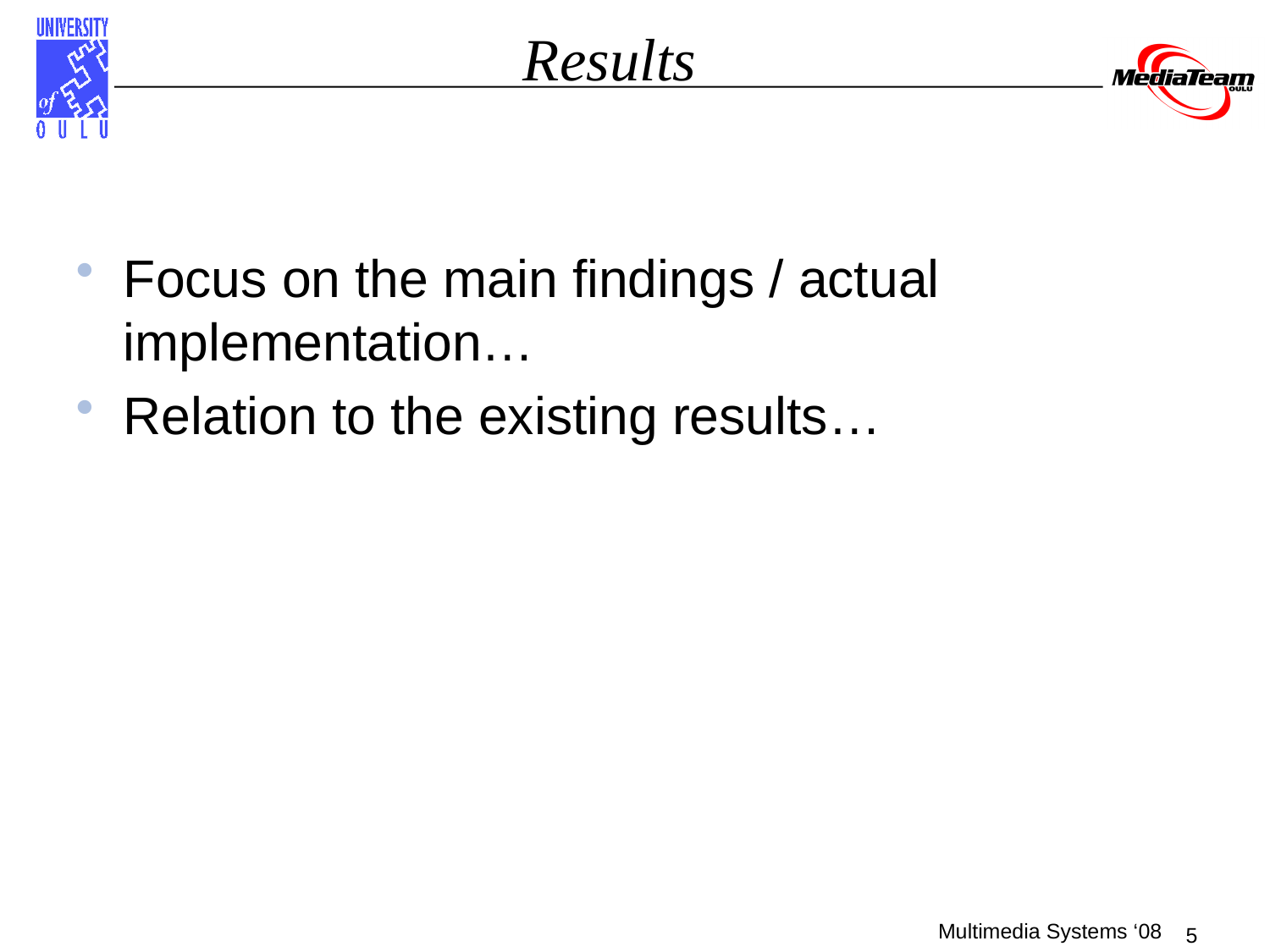

# Results
Focus on the main findings / actual implementation…
Relation to the existing results…